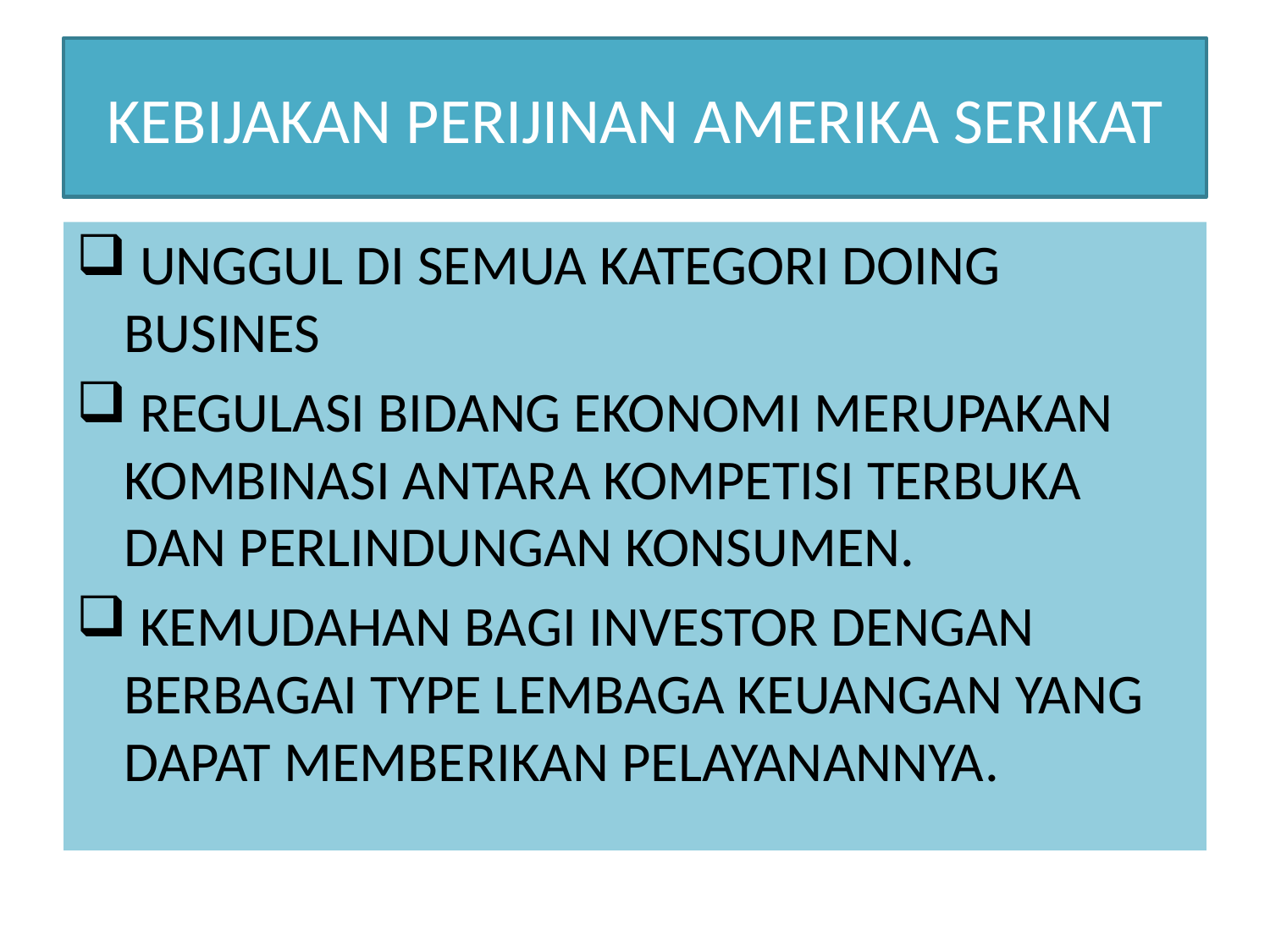

# KEBIJAKAN PERIJINAN AMERIKA SERIKAT
 UNGGUL DI SEMUA KATEGORI DOING BUSINES
 REGULASI BIDANG EKONOMI MERUPAKAN KOMBINASI ANTARA KOMPETISI TERBUKA DAN PERLINDUNGAN KONSUMEN.
 KEMUDAHAN BAGI INVESTOR DENGAN BERBAGAI TYPE LEMBAGA KEUANGAN YANG DAPAT MEMBERIKAN PELAYANANNYA.